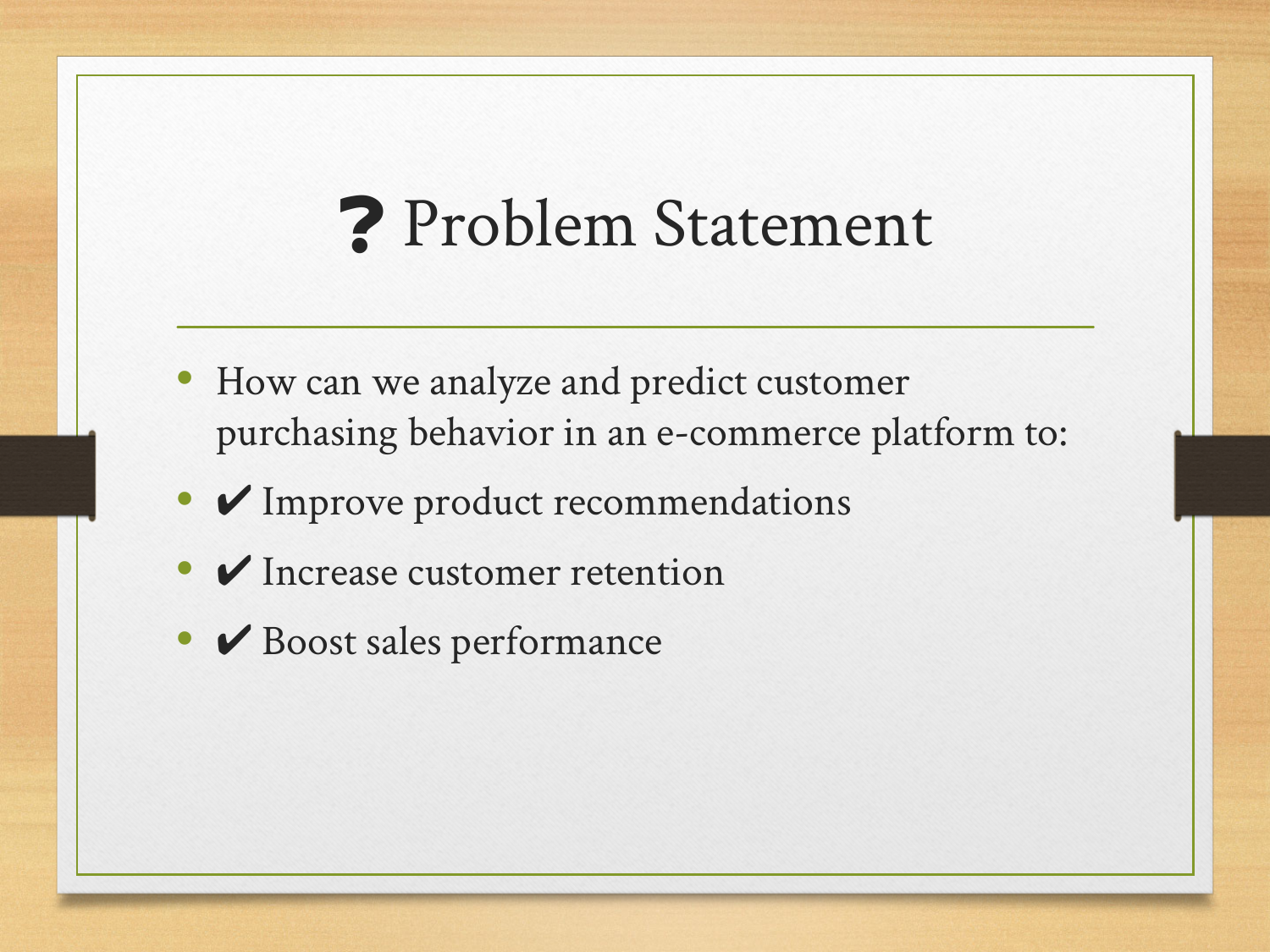

# ❓ Problem Statement
How can we analyze and predict customer purchasing behavior in an e-commerce platform to:
✔️ Improve product recommendations
✔️ Increase customer retention
✔️ Boost sales performance